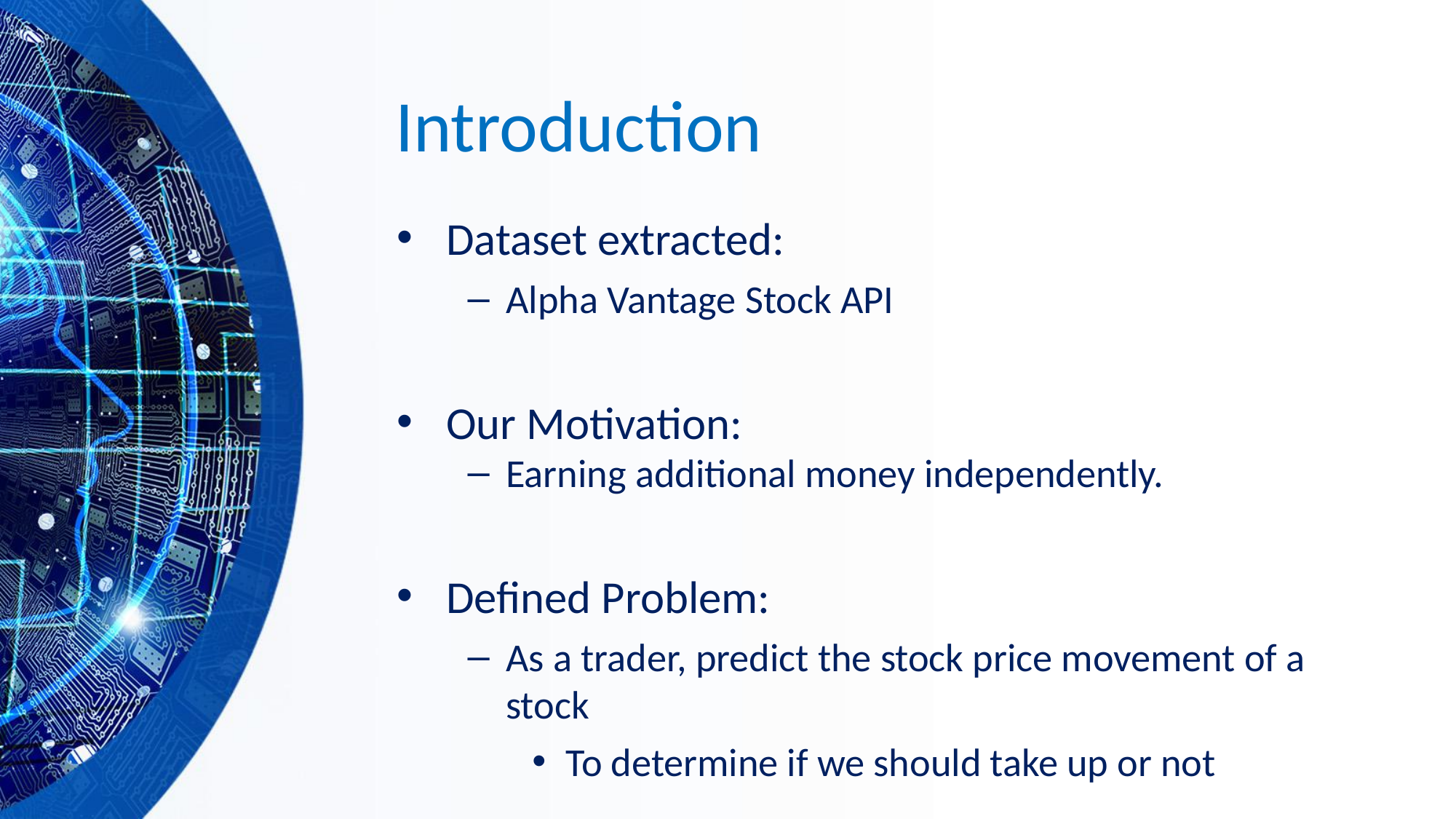

# Introduction
Dataset extracted:
Alpha Vantage Stock API

Our Motivation:
Earning additional money independently.

Defined Problem:
As a trader, predict the stock price movement of a stock
To determine if we should take up or not